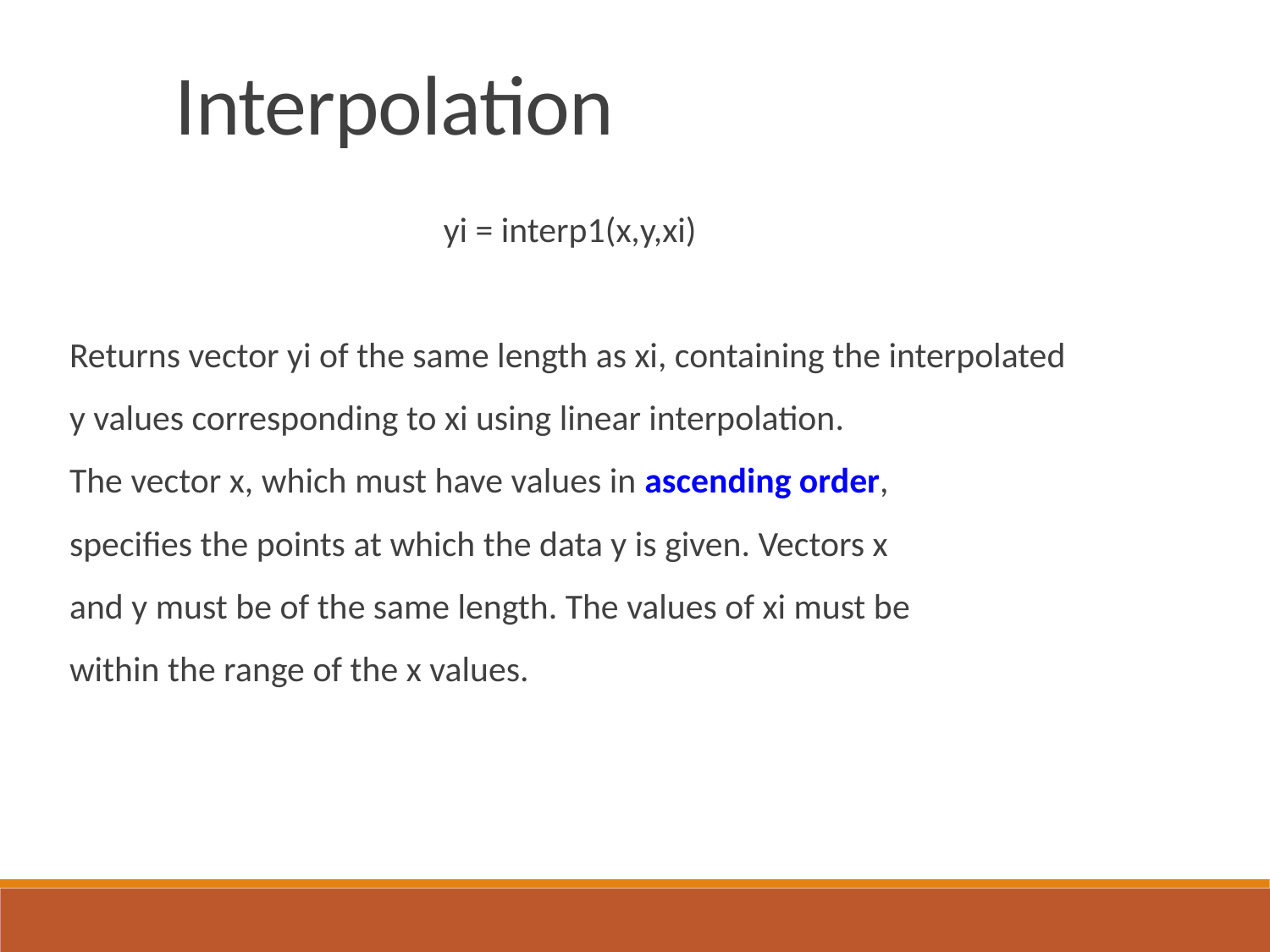

Interpolation
yi = interp1(x,y,xi)

Returns vector yi of the same length as xi, containing the interpolated
y values corresponding to xi using linear interpolation.
The vector x, which must have values in ascending order,
specifies the points at which the data y is given. Vectors x
and y must be of the same length. The values of xi must be
within the range of the x values.